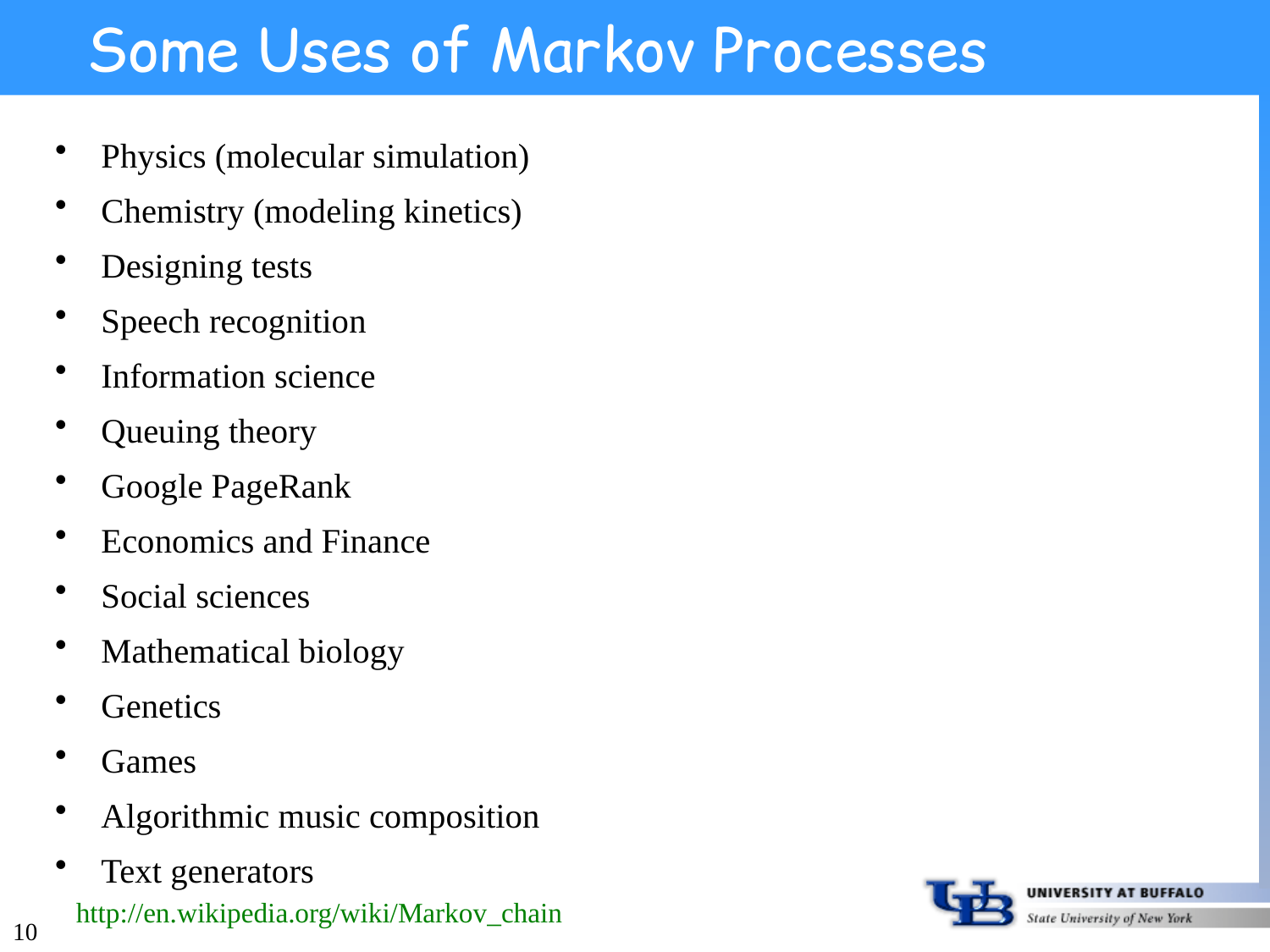

# Some Uses of Markov Processes
Physics (molecular simulation)
Chemistry (modeling kinetics)
Designing tests
Speech recognition
Information science
Queuing theory
Google PageRank
Economics and Finance
Social sciences
Mathematical biology
Genetics
Games
Algorithmic music composition
Text generators

http://en.wikipedia.org/wiki/Markov_chain
10